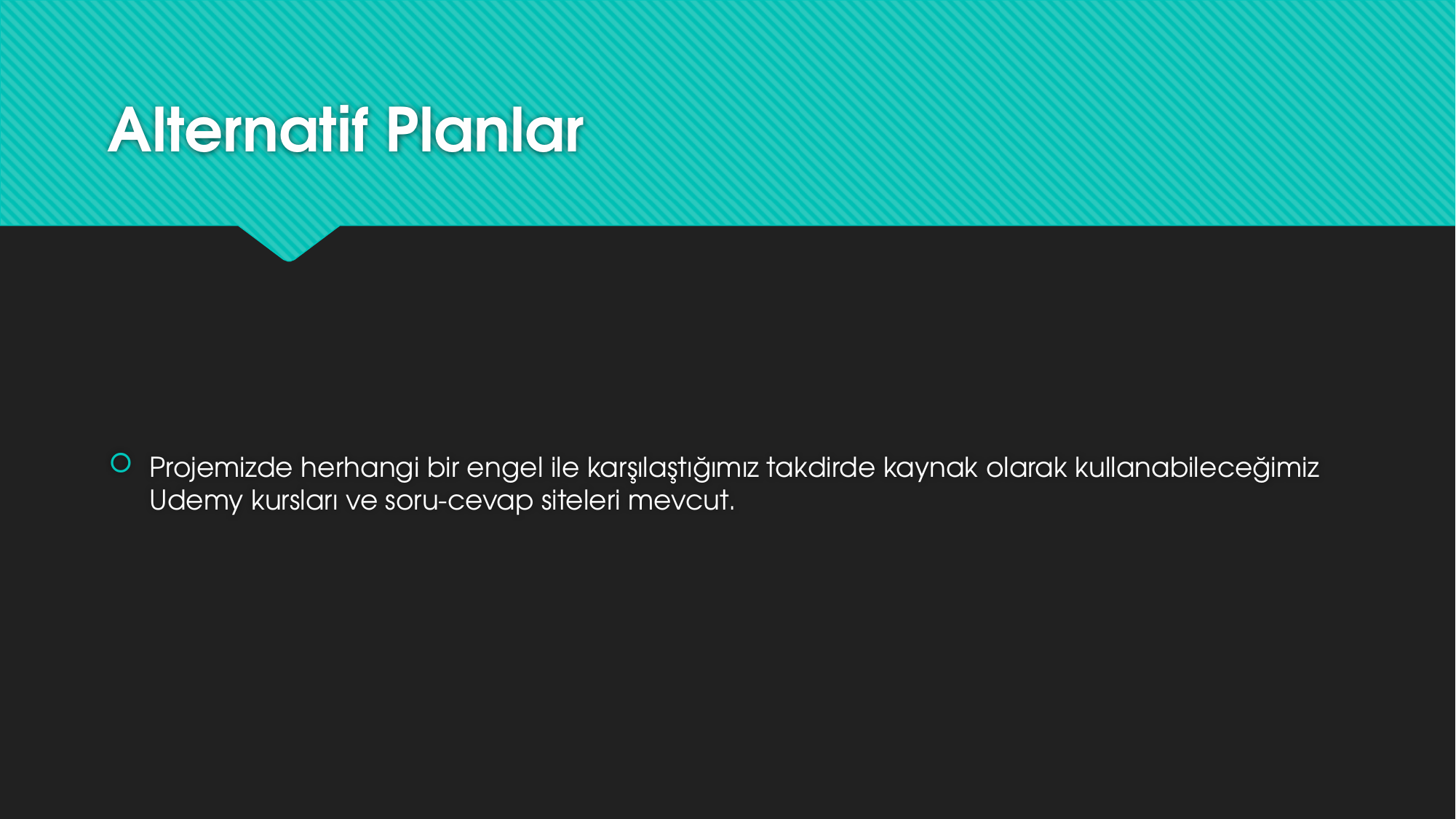

# Alternatif Planlar
Projemizde herhangi bir engel ile karşılaştığımız takdirde kaynak olarak kullanabileceğimiz Udemy kursları ve soru-cevap siteleri mevcut.